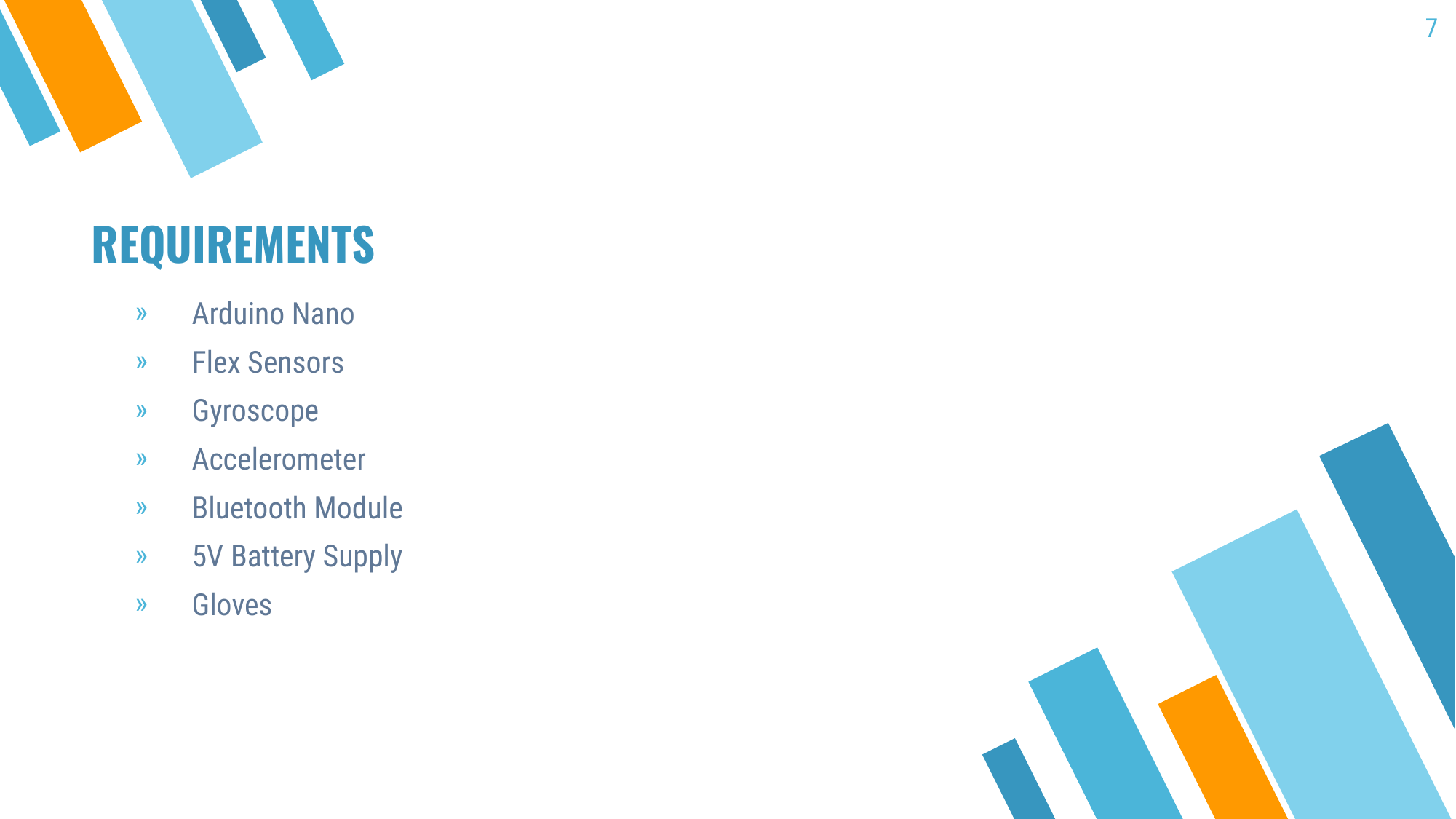

7
# REQUIREMENTS
Arduino Nano
Flex Sensors
Gyroscope
Accelerometer
Bluetooth Module
5V Battery Supply
Gloves